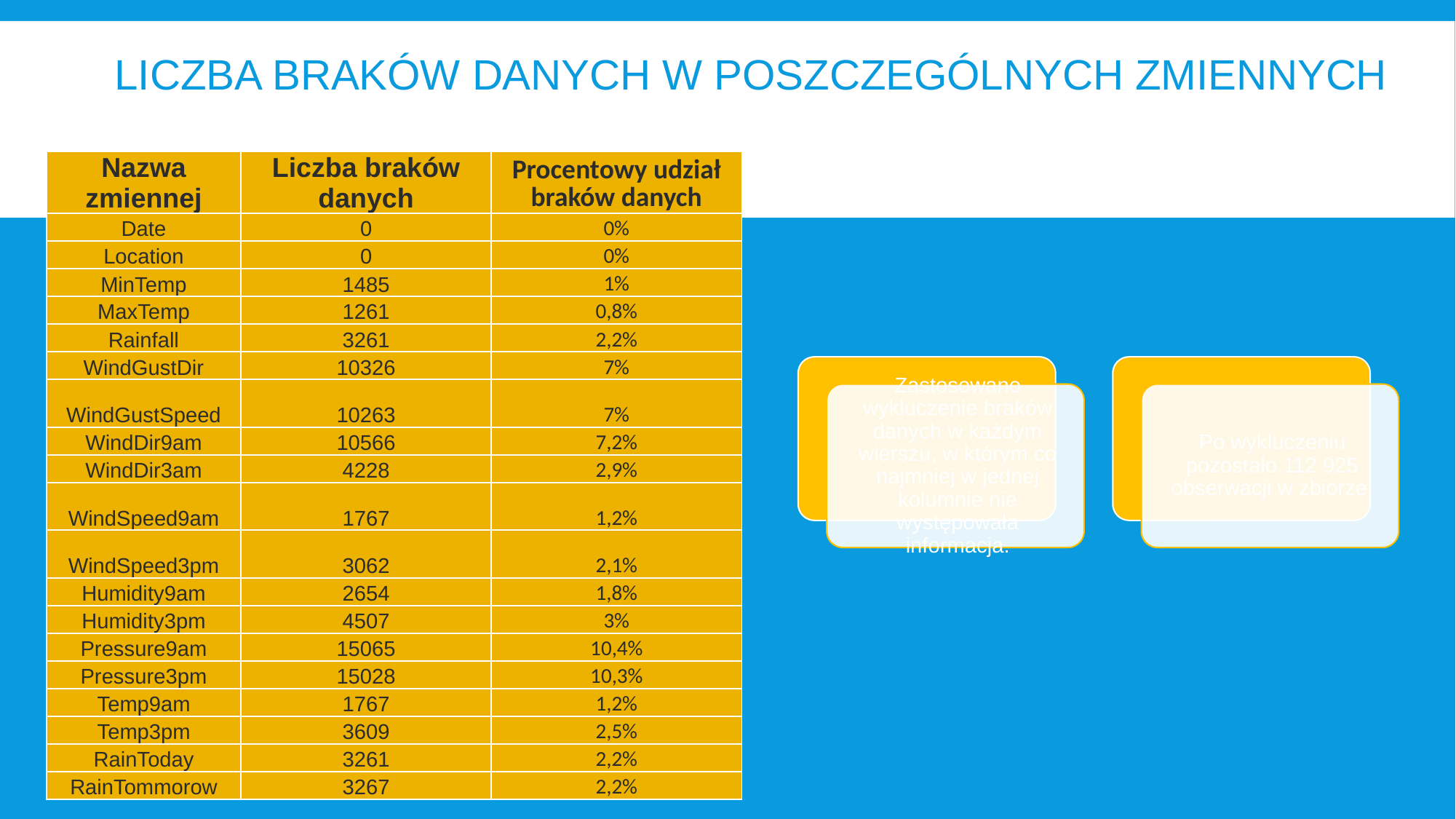

# Liczba braków danych w poszczególnych zmiennych
| Nazwa zmiennej | Liczba braków danych | Procentowy udział braków danych |
| --- | --- | --- |
| Date | 0 | 0% |
| Location | 0 | 0% |
| MinTemp | 1485 | 1% |
| MaxTemp | 1261 | 0,8% |
| Rainfall | 3261 | 2,2% |
| WindGustDir | 10326 | 7% |
| WindGustSpeed | 10263 | 7% |
| WindDir9am | 10566 | 7,2% |
| WindDir3am | 4228 | 2,9% |
| WindSpeed9am | 1767 | 1,2% |
| WindSpeed3pm | 3062 | 2,1% |
| Humidity9am | 2654 | 1,8% |
| Humidity3pm | 4507 | 3% |
| Pressure9am | 15065 | 10,4% |
| Pressure3pm | 15028 | 10,3% |
| Temp9am | 1767 | 1,2% |
| Temp3pm | 3609 | 2,5% |
| RainToday | 3261 | 2,2% |
| RainTommorow | 3267 | 2,2% |
Zastosowano wykluczenie braków danych w każdym wierszu, w którym co najmniej w jednej kolumnie nie występowała informacja.
Po wykluczeniu pozostało 112 925 obserwacji w zbiorze.